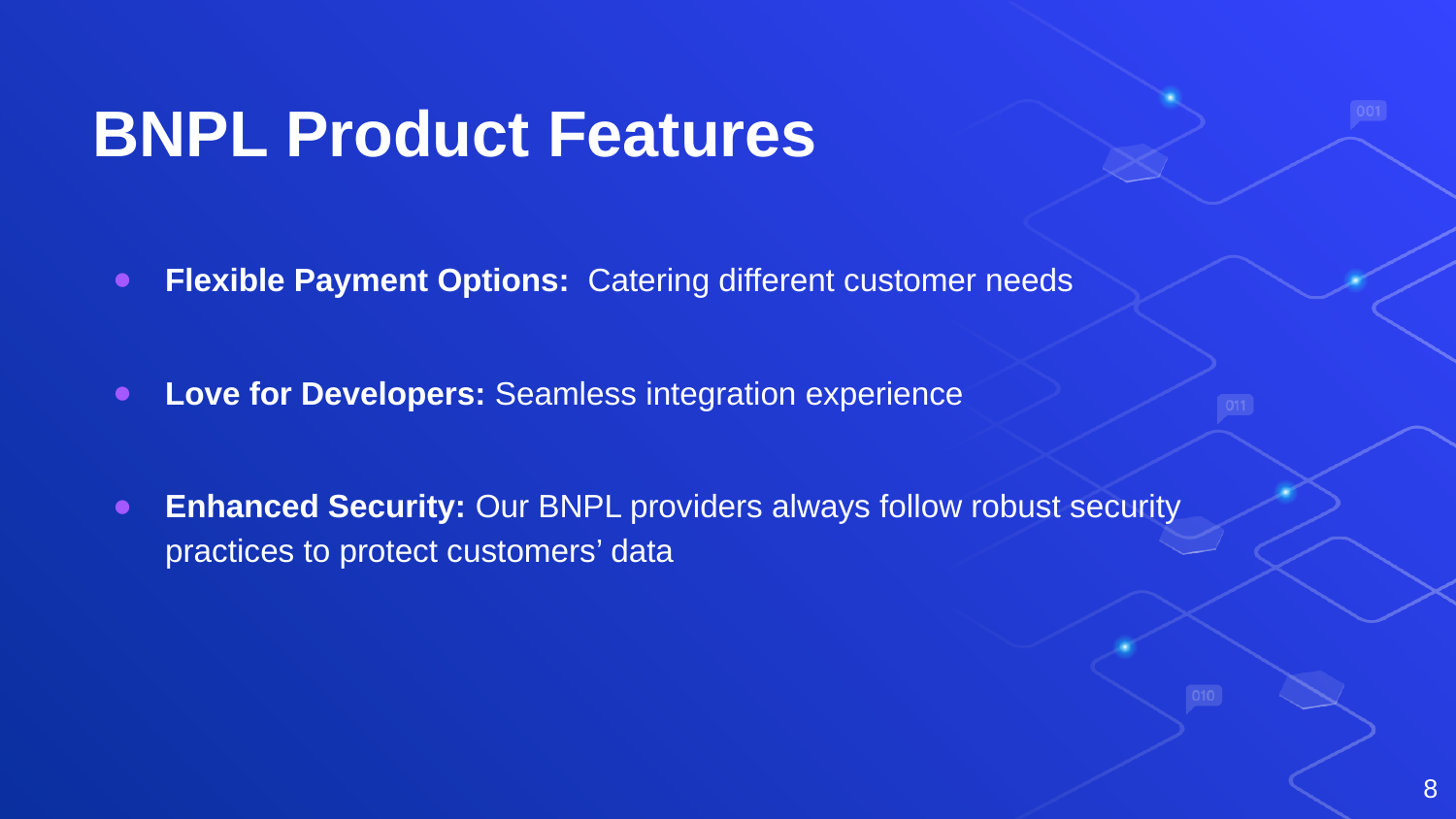

# BNPL Product Features

Flexible Payment Options:  Catering different customer needs

Love for Developers: Seamless integration experience

Enhanced Security: Our BNPL providers always follow robust security practices to protect customers’ data
8